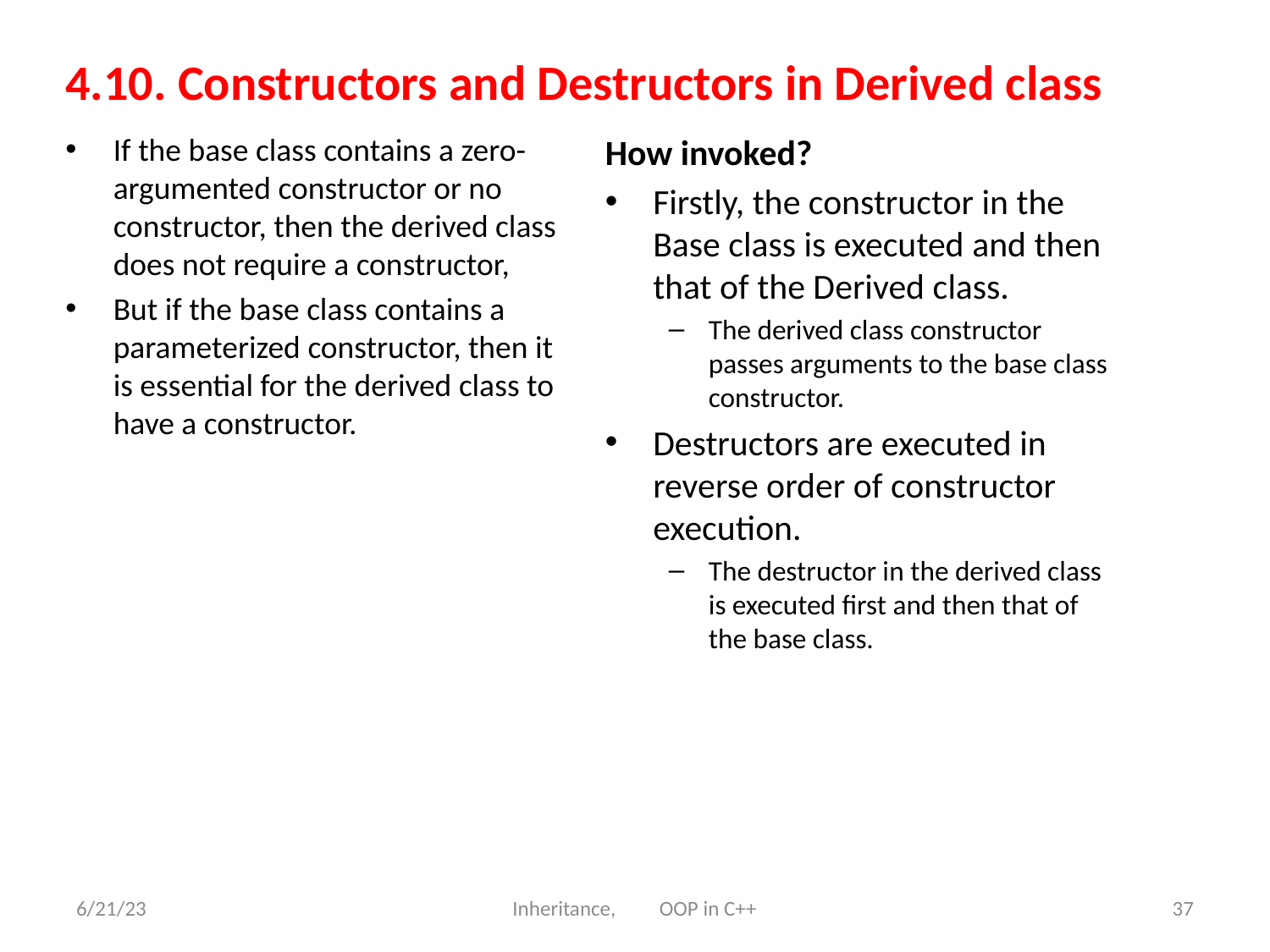

# 4.10. Constructors and Destructors in Derived class
If the base class contains a zero-argumented constructor or no constructor, then the derived class does not require a constructor,
But if the base class contains a parameterized constructor, then it is essential for the derived class to have a constructor.

How invoked?
Firstly, the constructor in the Base class is executed and then that of the Derived class.
The derived class constructor passes arguments to the base class constructor.
Destructors are executed in reverse order of constructor execution.
The destructor in the derived class is executed first and then that of the base class.
6/21/23
Inheritance,         OOP in C++
37